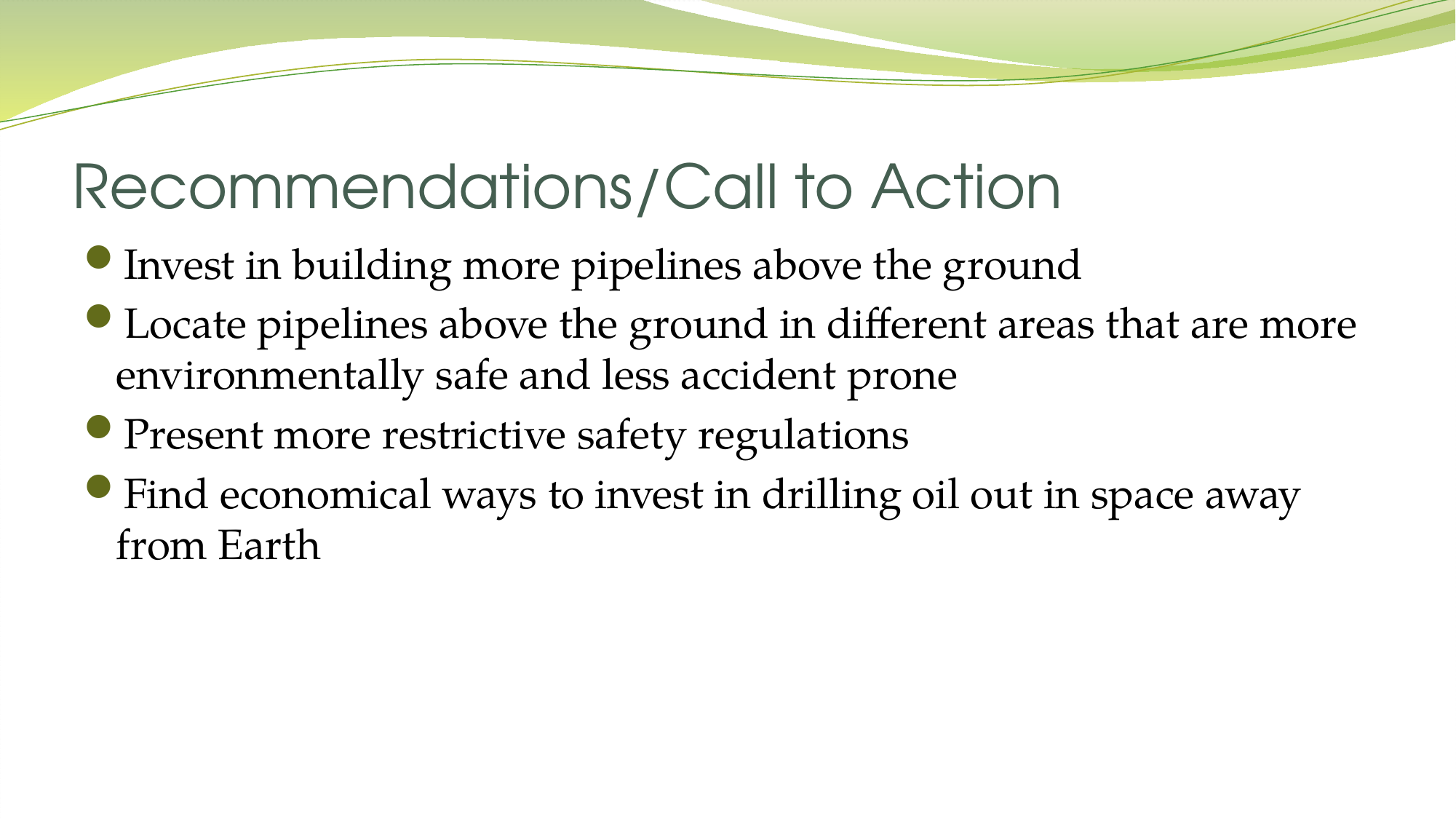

# Recommendations/Call to Action
Invest in building more pipelines above the ground
Locate pipelines above the ground in different areas that are more environmentally safe and less accident prone
Present more restrictive safety regulations
Find economical ways to invest in drilling oil out in space away from Earth